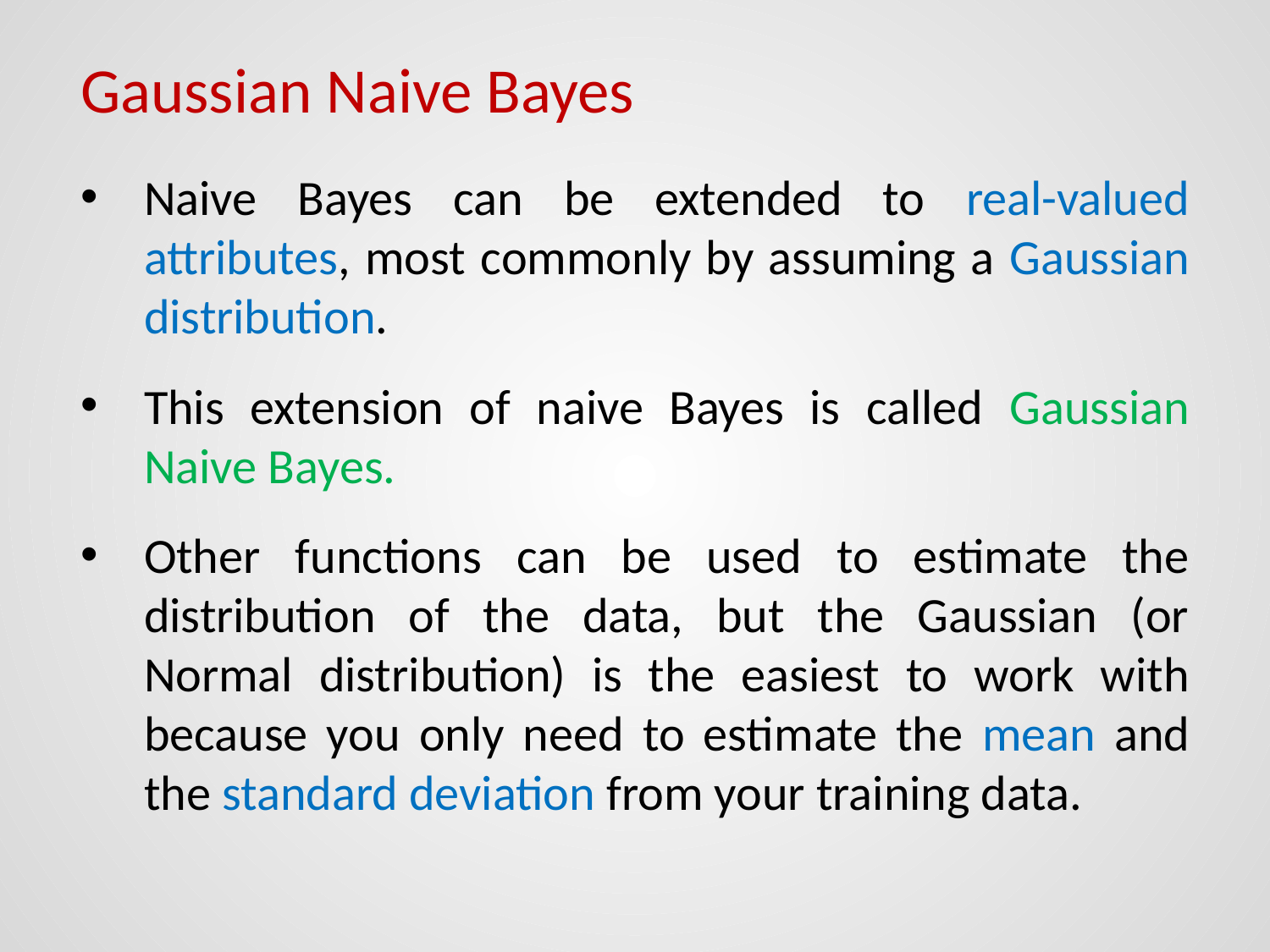

# Gaussian Naive Bayes
Naive Bayes can be extended to real-valued attributes, most commonly by assuming a Gaussian distribution.
This extension of naive Bayes is called Gaussian Naive Bayes.
Other functions can be used to estimate the distribution of the data, but the Gaussian (or Normal distribution) is the easiest to work with because you only need to estimate the mean and the standard deviation from your training data.